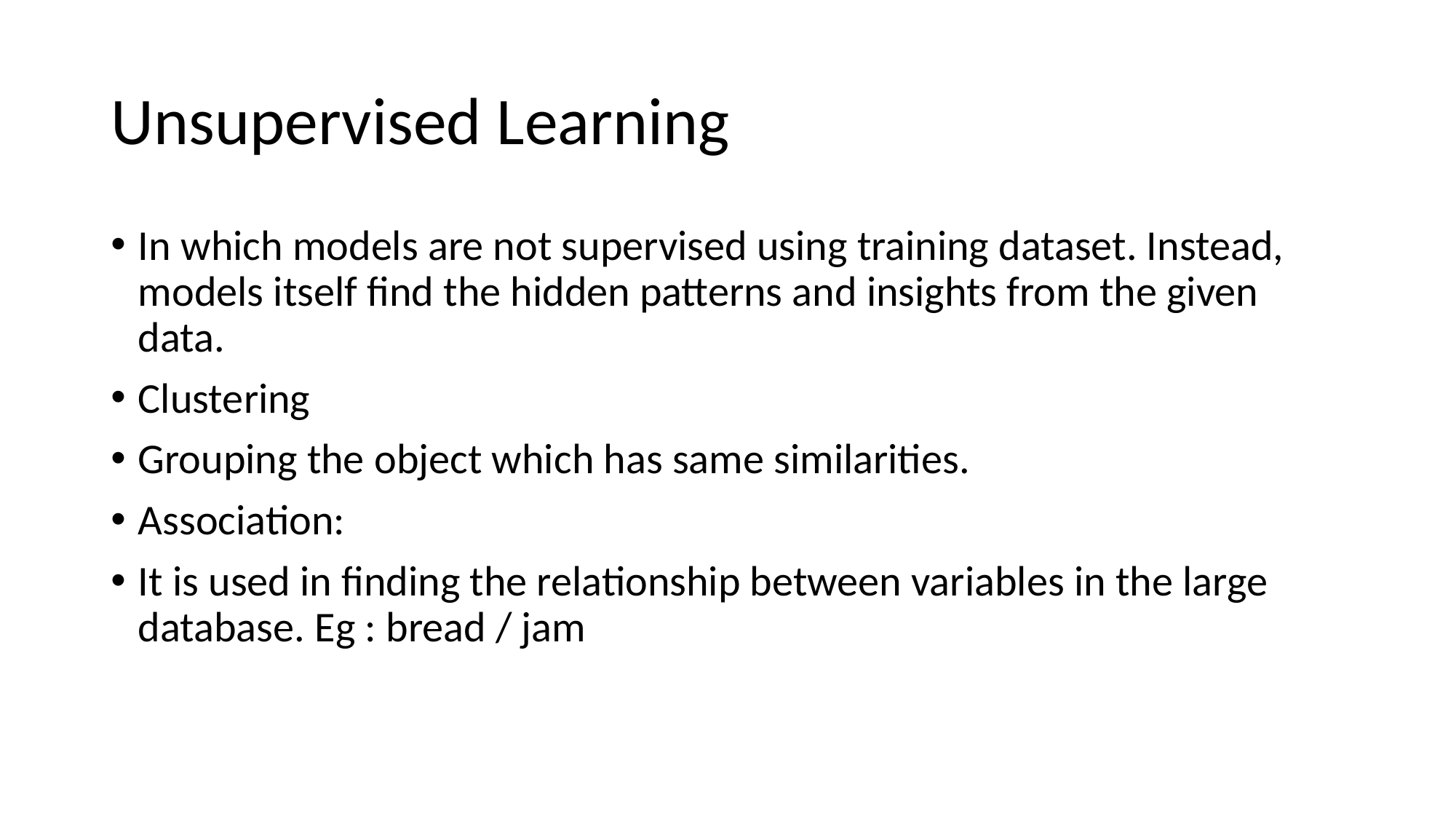

# Unsupervised Learning
In which models are not supervised using training dataset. Instead, models itself find the hidden patterns and insights from the given data.
Clustering
Grouping the object which has same similarities.
Association:
It is used in finding the relationship between variables in the large database. Eg : bread / jam